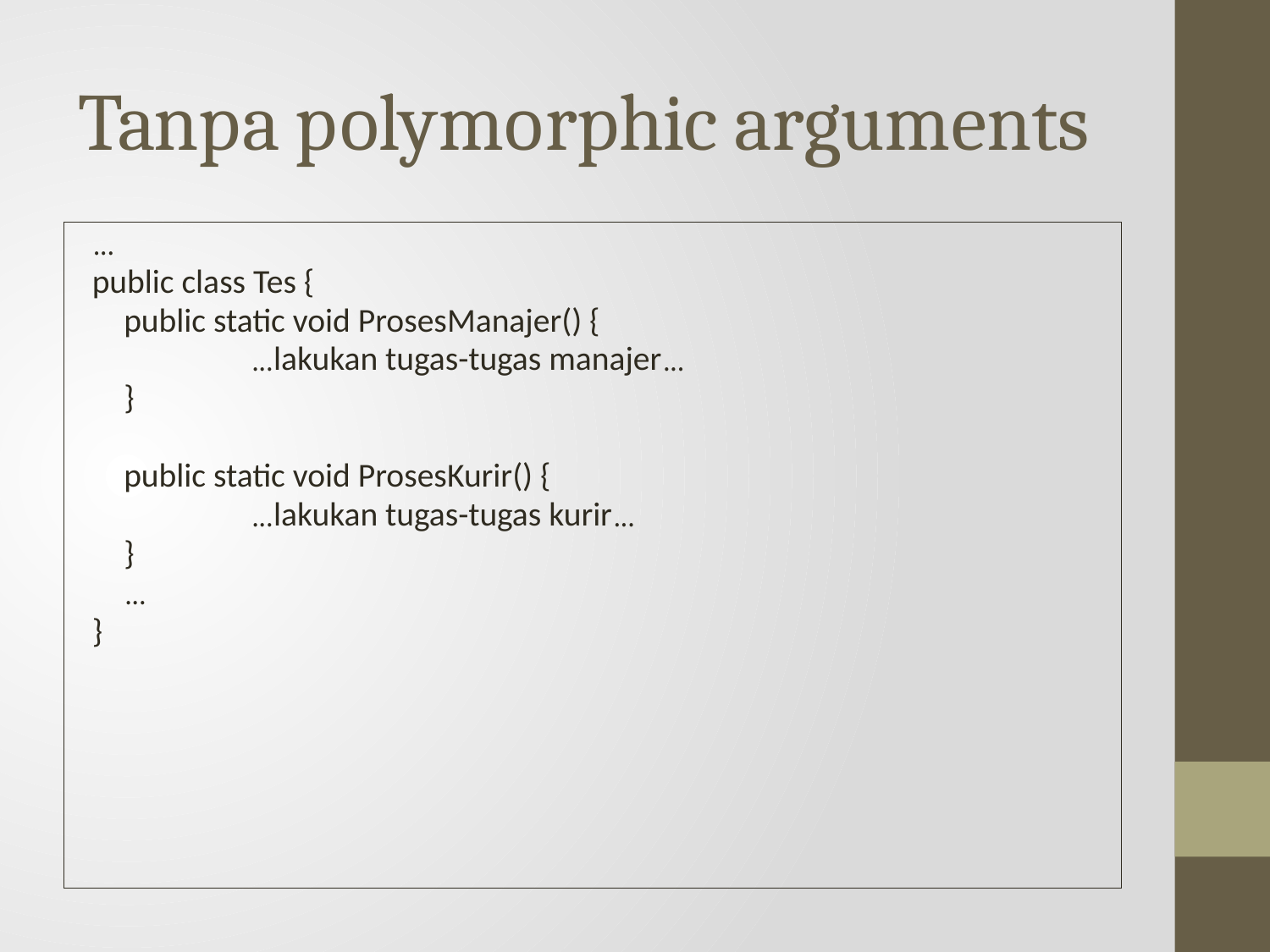

# Tanpa polymorphic arguments
…
public class Tes {
	public static void ProsesManajer() {
		…lakukan tugas-tugas manajer…
	}

	public static void ProsesKurir() {
		…lakukan tugas-tugas kurir…
	}
	…
}